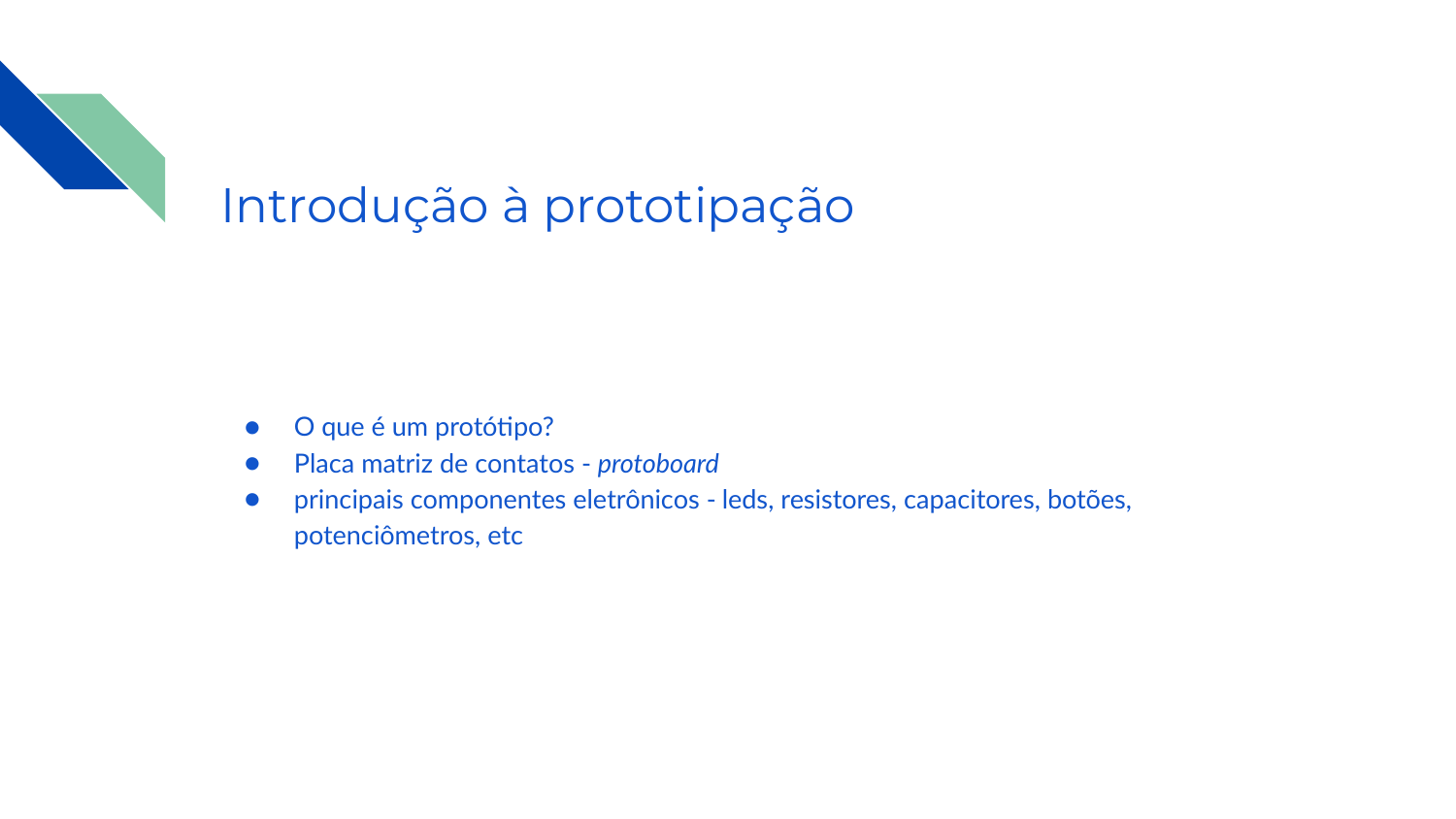

# Introdução à prototipação
O que é um protótipo?
Placa matriz de contatos - protoboard
principais componentes eletrônicos - leds, resistores, capacitores, botões, potenciômetros, etc